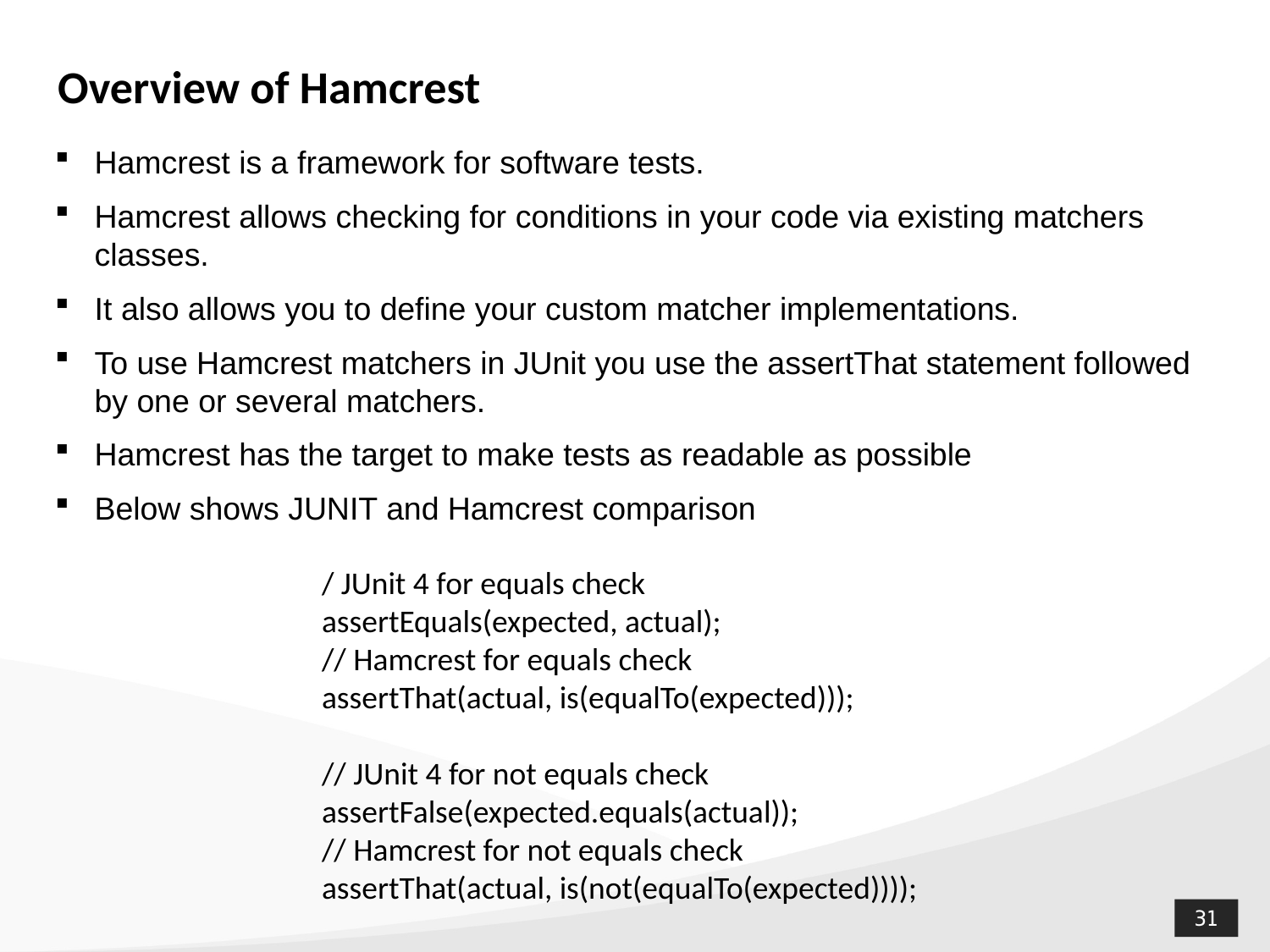

Overview of Hamcrest
Hamcrest is a framework for software tests.
Hamcrest allows checking for conditions in your code via existing matchers classes.
It also allows you to define your custom matcher implementations.
To use Hamcrest matchers in JUnit you use the assertThat statement followed by one or several matchers.
Hamcrest has the target to make tests as readable as possible
Below shows JUNIT and Hamcrest comparison
/ JUnit 4 for equals check
assertEquals(expected, actual);
// Hamcrest for equals check
assertThat(actual, is(equalTo(expected)));

// JUnit 4 for not equals check
assertFalse(expected.equals(actual));
// Hamcrest for not equals check
assertThat(actual, is(not(equalTo(expected))));